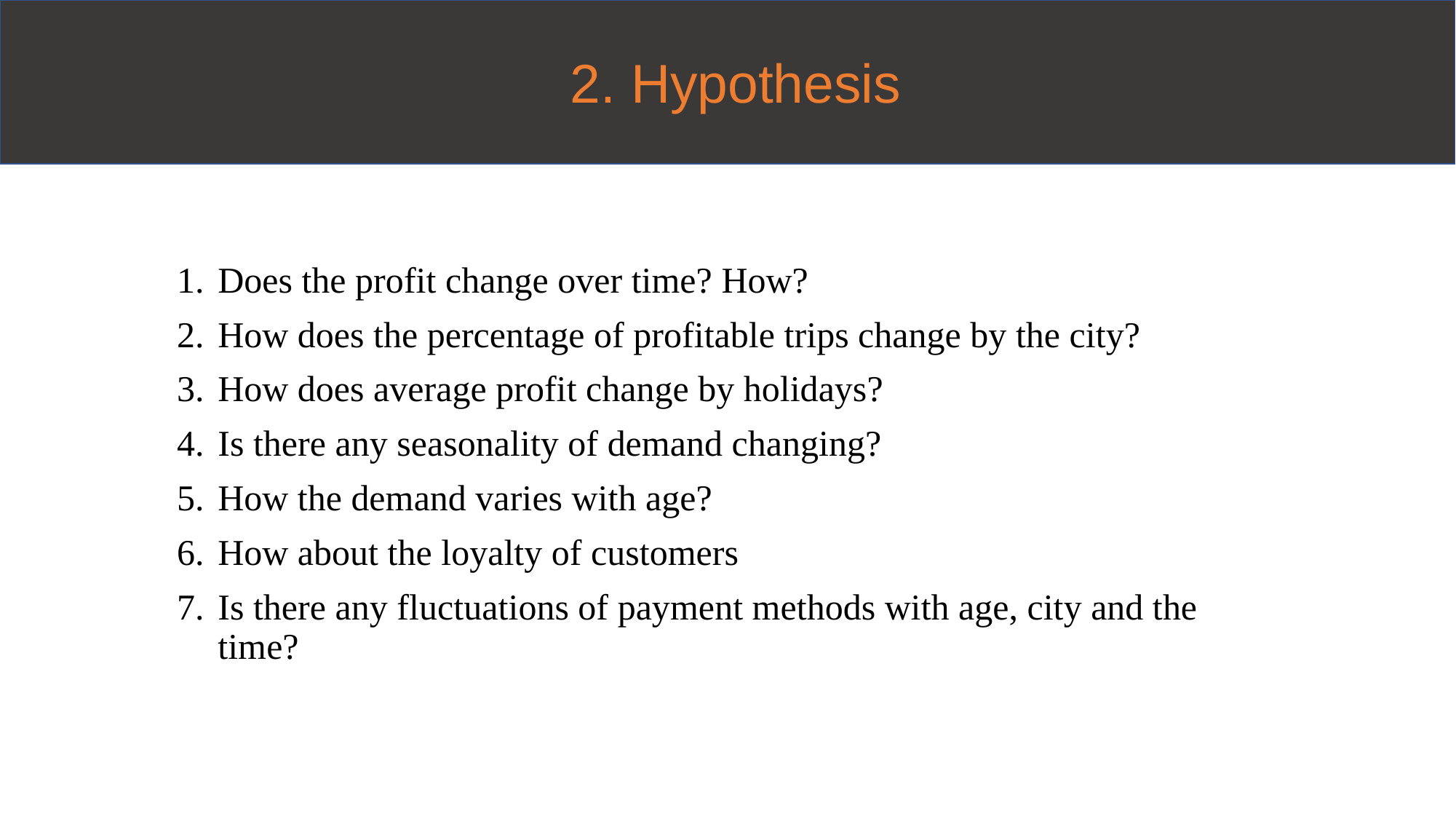

# 2. Hypothesis
Does the profit change over time? How?
How does the percentage of profitable trips change by the city?
How does average profit change by holidays?
Is there any seasonality of demand changing?
How the demand varies with age?
How about the loyalty of customers
Is there any fluctuations of payment methods with age, city and the time?